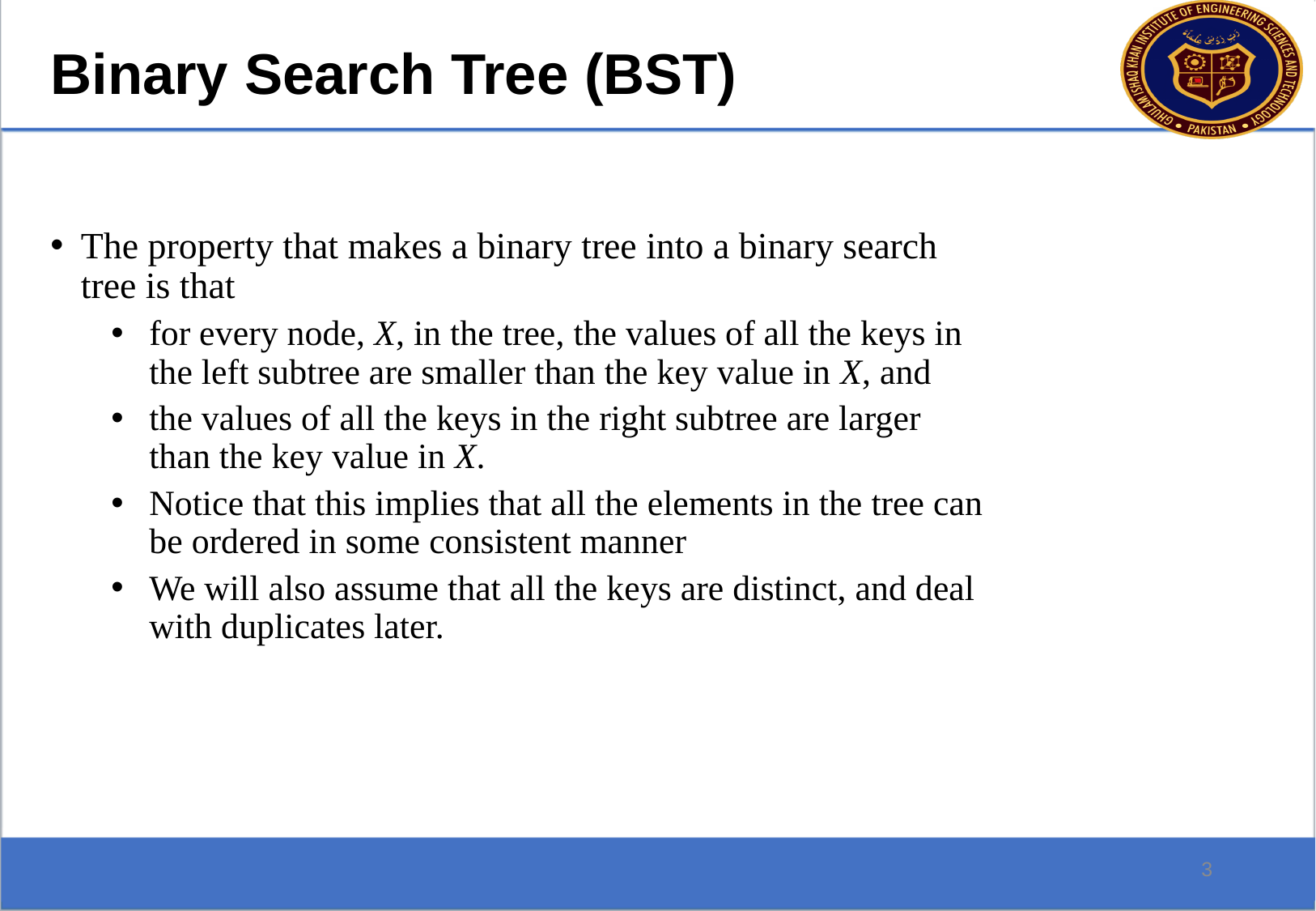

Binary Search Tree (BST)
The property that makes a binary tree into a binary search tree is that
for every node, X, in the tree, the values of all the keys in the left subtree are smaller than the key value in X, and
the values of all the keys in the right subtree are larger than the key value in X.
Notice that this implies that all the elements in the tree can be ordered in some consistent manner
We will also assume that all the keys are distinct, and deal with duplicates later.
3